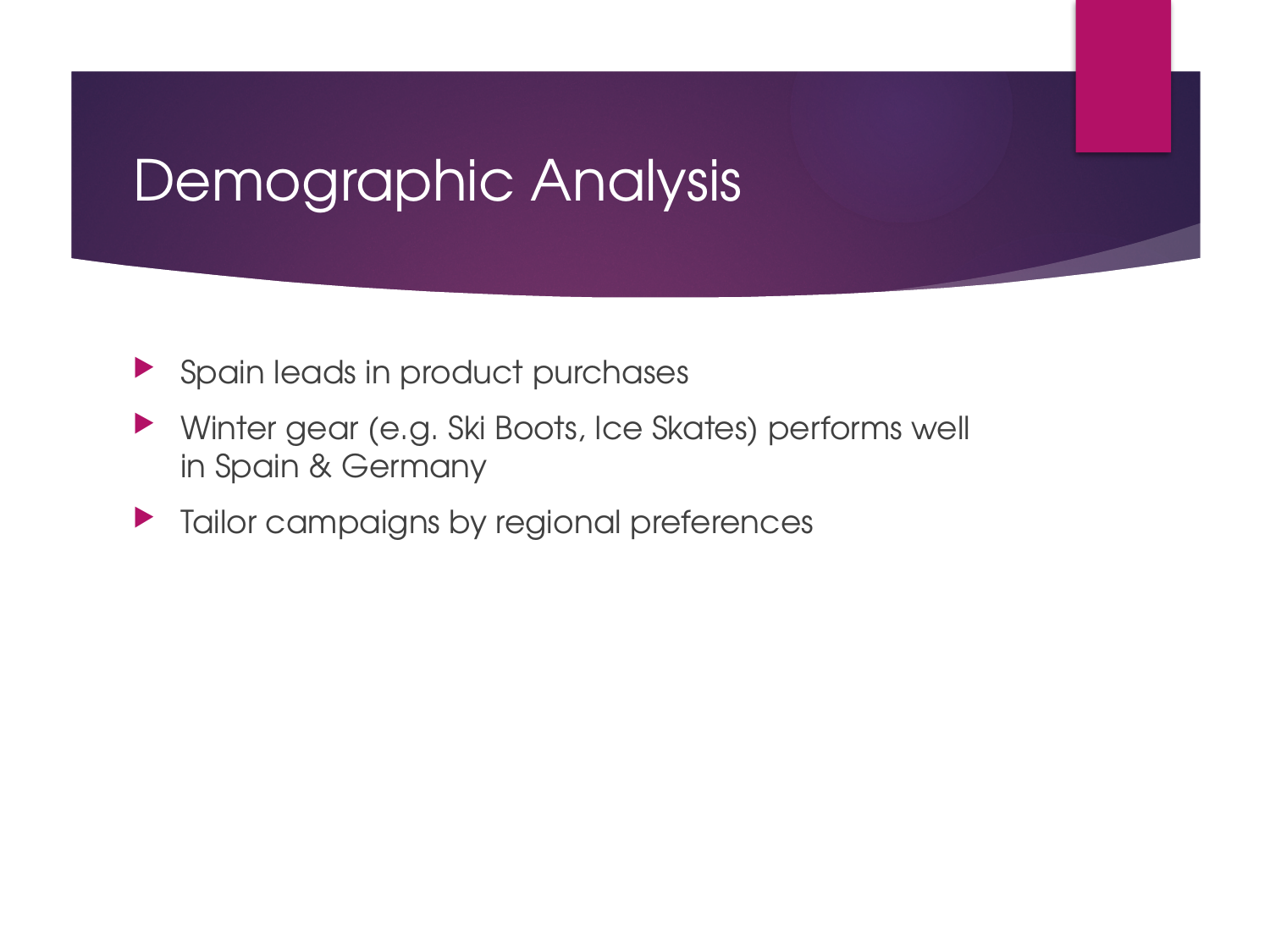

# Demographic Analysis
Spain leads in product purchases
Winter gear (e.g. Ski Boots, Ice Skates) performs well in Spain & Germany
Tailor campaigns by regional preferences